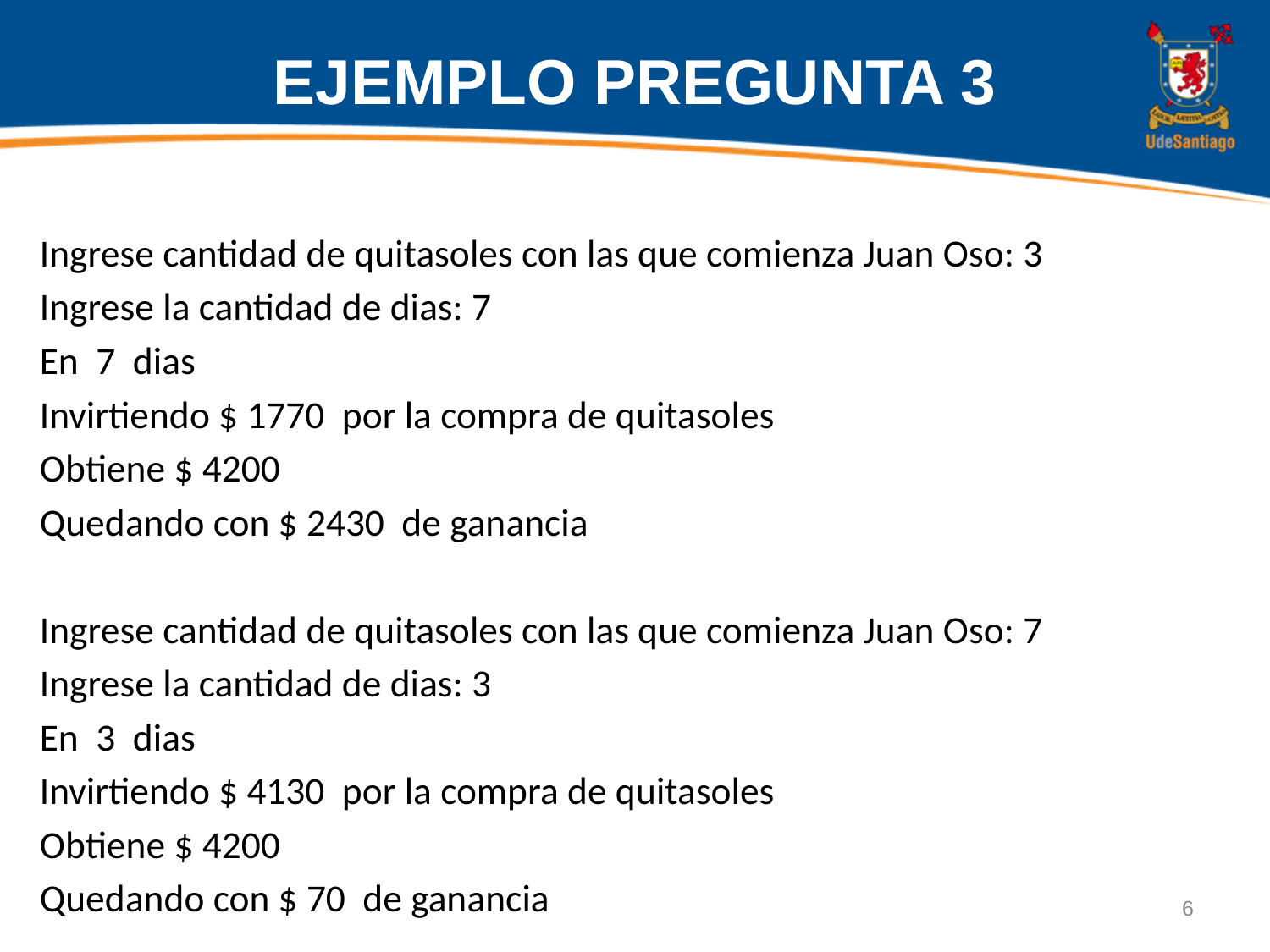

# EJEMPLO PREGUNTA 3
Ingrese cantidad de quitasoles con las que comienza Juan Oso: 3
Ingrese la cantidad de dias: 7
En  7  dias
Invirtiendo $ 1770  por la compra de quitasoles
Obtiene $ 4200
Quedando con $ 2430  de ganancia

Ingrese cantidad de quitasoles con las que comienza Juan Oso: 7
Ingrese la cantidad de dias: 3
En  3  dias
Invirtiendo $ 4130  por la compra de quitasoles
Obtiene $ 4200
Quedando con $ 70  de ganancia
6